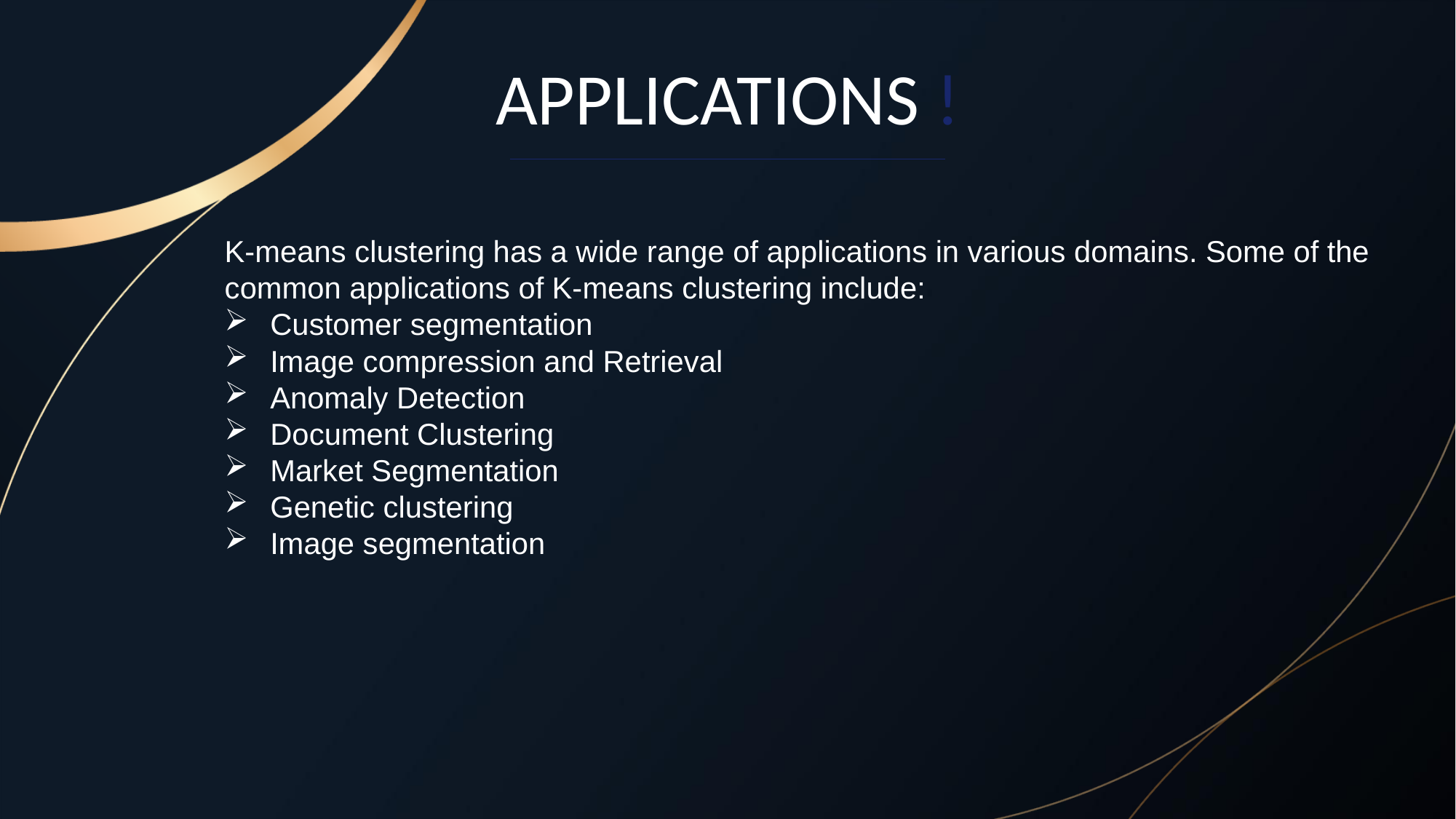

# Applications !
K-means clustering has a wide range of applications in various domains. Some of the common applications of K-means clustering include:
Customer segmentation
Image compression and Retrieval
Anomaly Detection
Document Clustering
Market Segmentation
Genetic clustering
Image segmentation